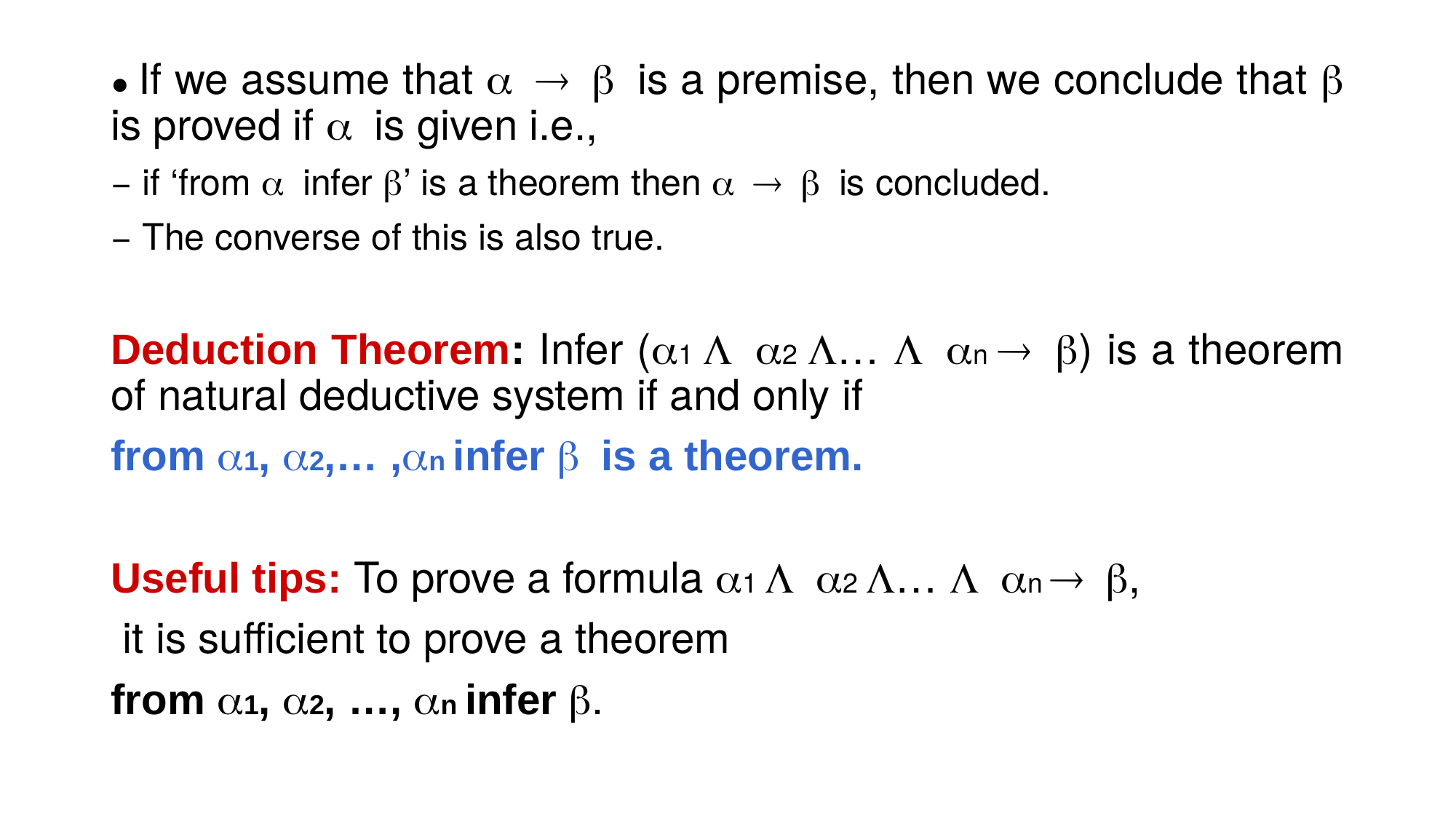

● If we assume that α → β is a premise, then we conclude that β is proved if α is given i.e.,
− if ‘from α infer β’ is a theorem then α → β is concluded.
− The converse of this is also true.

Deduction Theorem: Infer (α1 Λ α2 Λ… Λ αn → β) is a theorem of natural deductive system if and only if
from α1, α2,… ,αn infer β is a theorem.

Useful tips: To prove a formula α1 Λ α2 Λ… Λ αn → β,
 it is sufficient to prove a theorem
from α1, α2, …, αn infer β.